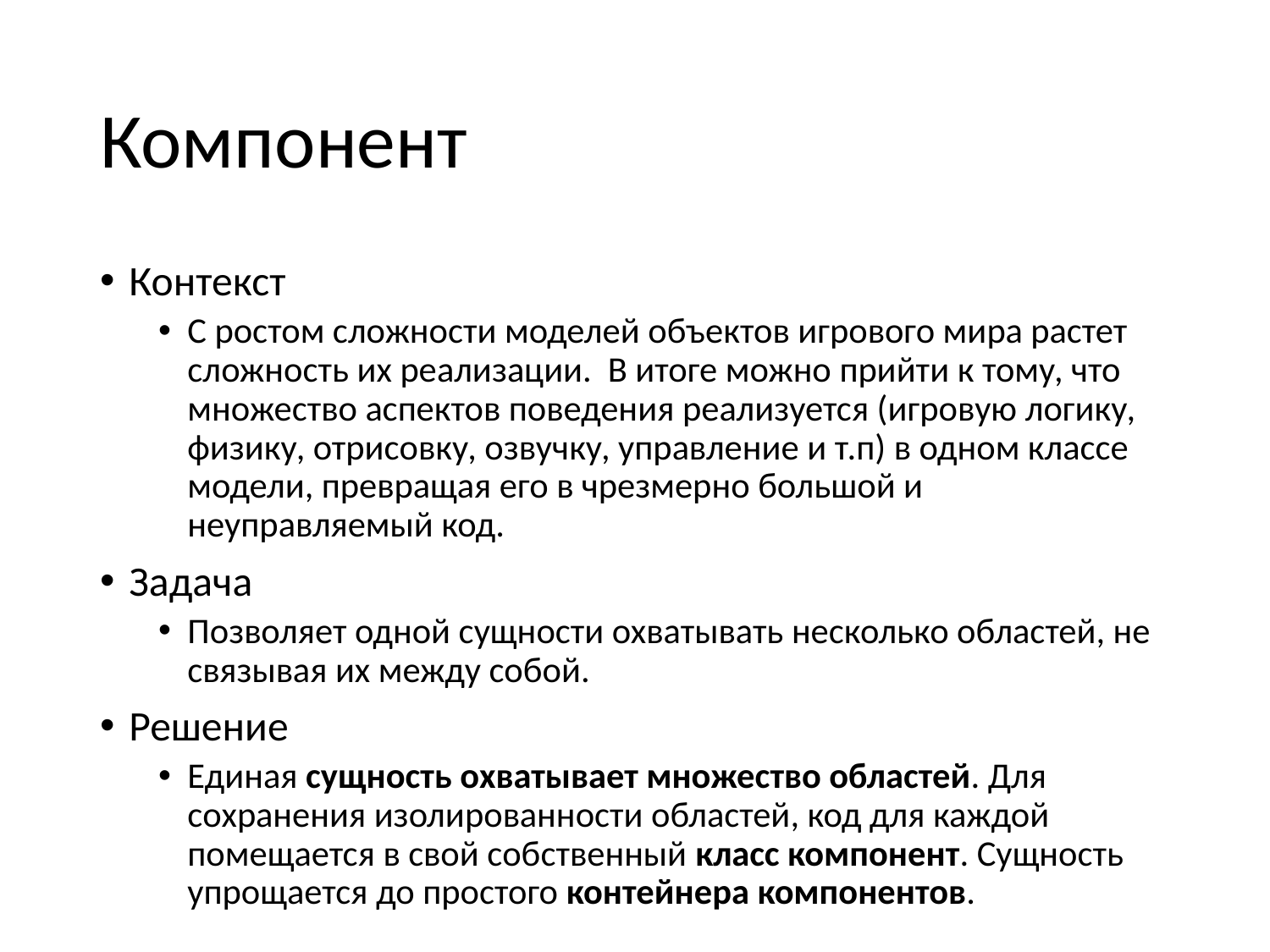

# Компонент
Контекст
С ростом сложности моделей объектов игрового мира растет сложность их реализации.  В итоге можно прийти к тому, что множество аспектов поведения реализуется (игровую логику, физику, отрисовку, озвучку, управление и т.п) в одном классе модели, превращая его в чрезмерно большой и неуправляемый код.
Задача
Позволяет одной сущности охватывать несколько областей, не связывая их между собой.
Решение
Единая сущность охватывает множество областей. Для сохранения изолированности областей, код для каждой помещается в свой собственный класс компонент. Сущность упрощается до простого контейнера компонентов.